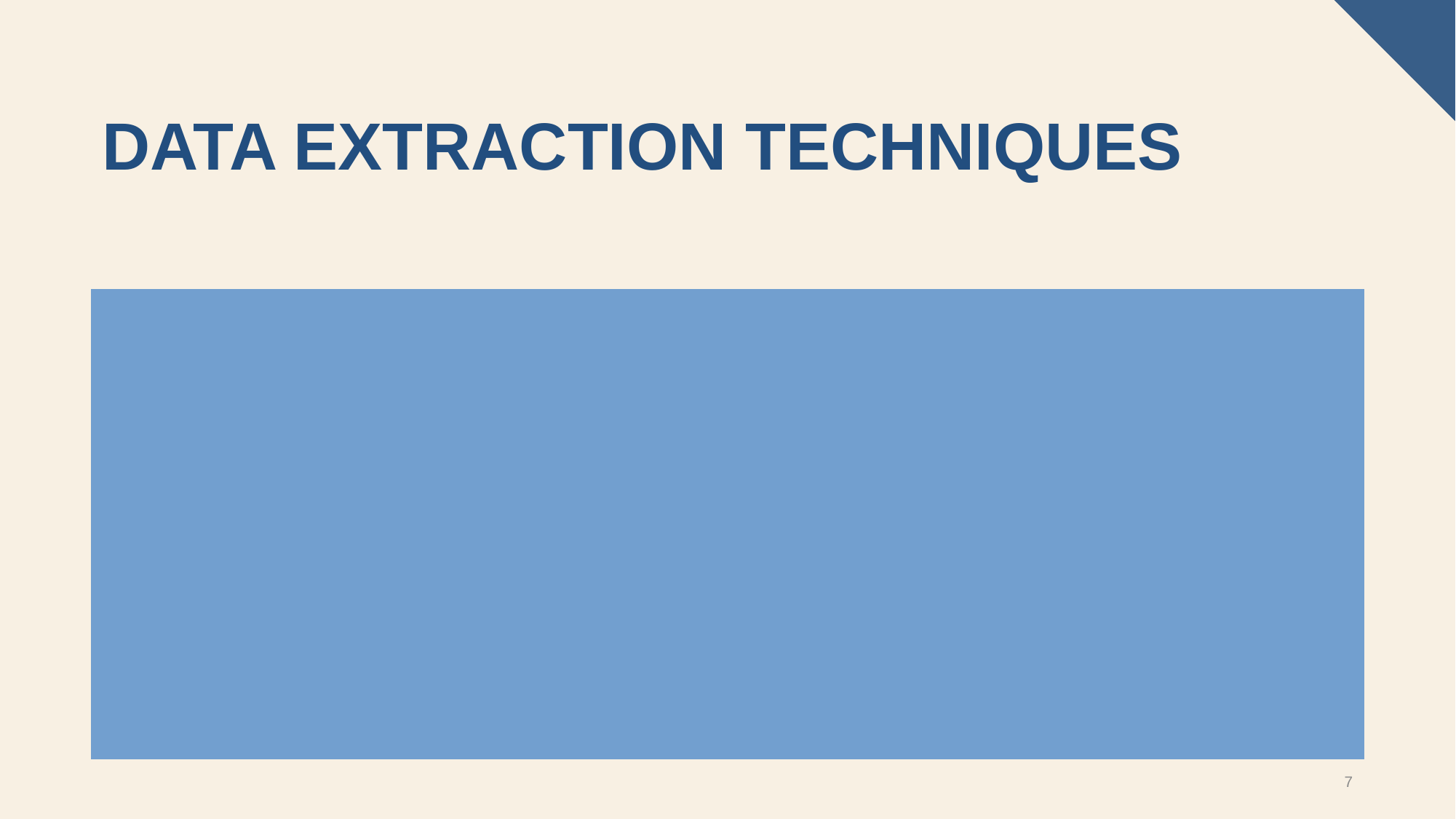

# Data Extraction Techniques
Using delimiters to split the strings into multiple parts.
Data structuring:
Example:
Original Log Entry: 2024-05-20 12:34:56 PORTEVENT some_data more_data
Structured Data: { "timestamp": "2024-05-20 12:34:56", "event": "PORTEVENT", "data": ["some_data", "more_data"] }
7